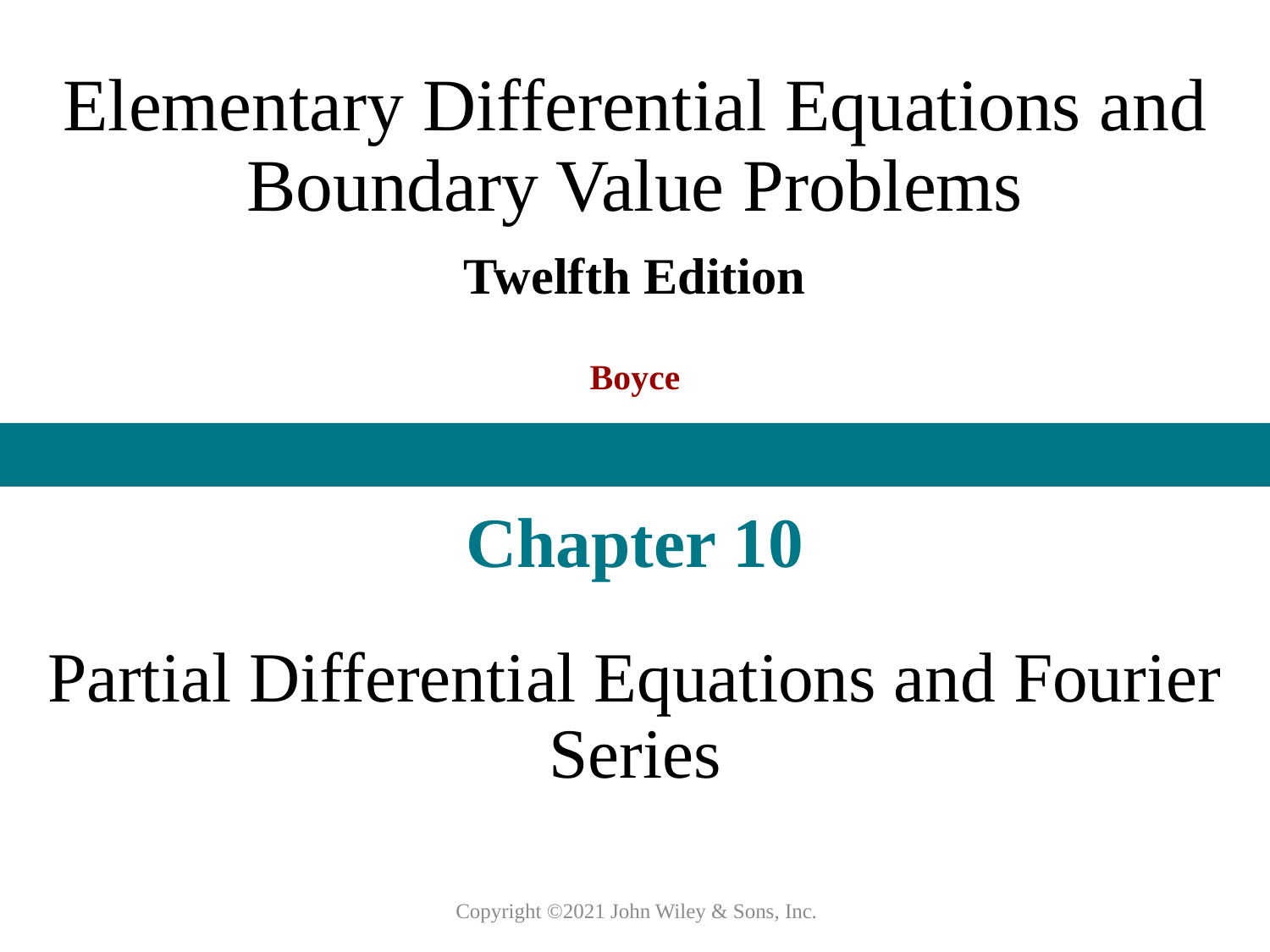

# Elementary Differential Equations and Boundary Value Problems
Twelfth Edition
Boyce
Chapter 10
Partial Differential Equations and Fourier Series
Copyright ©2021 John Wiley & Sons, Inc.